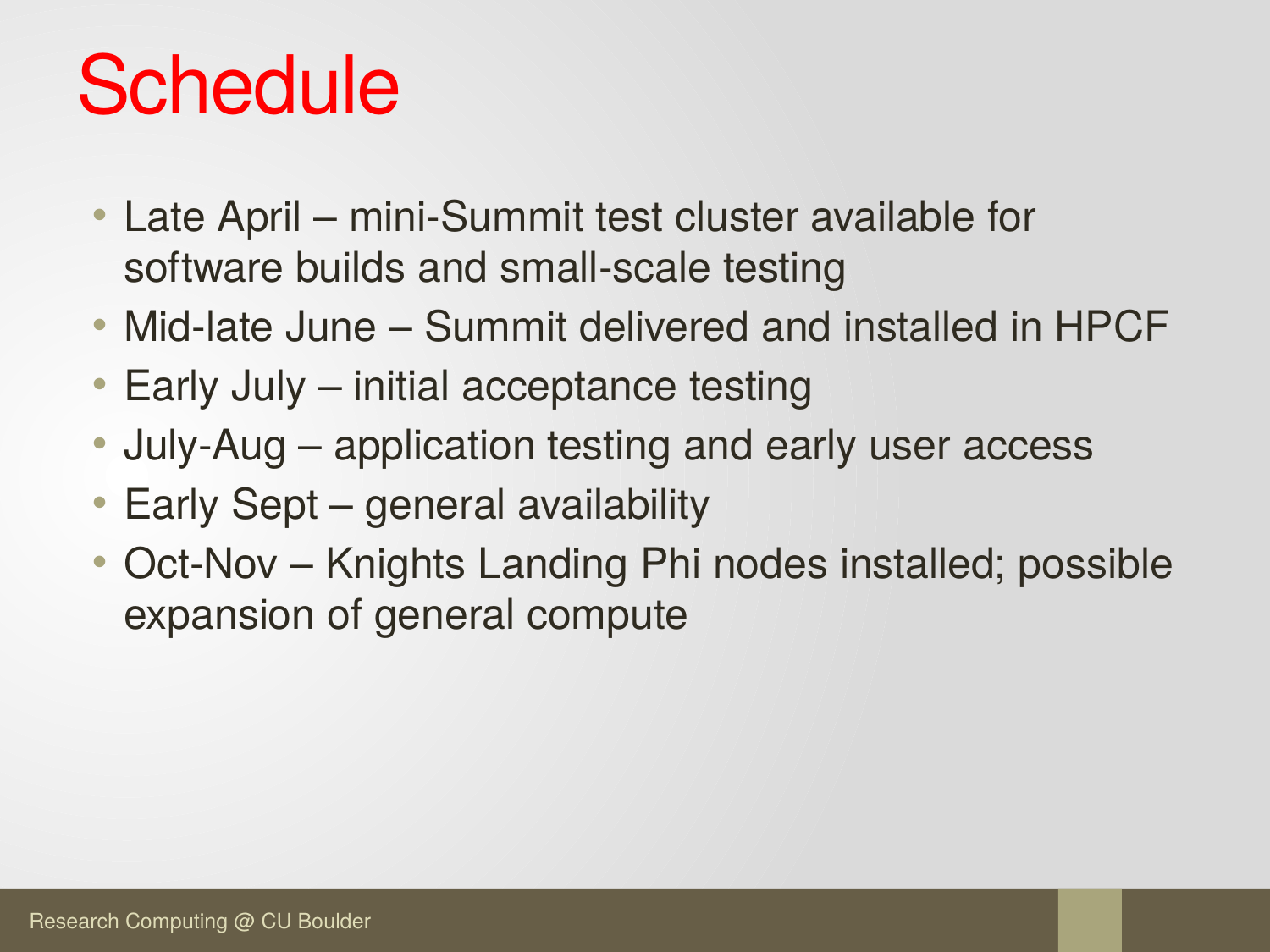

# Schedule
Late April – mini-Summit test cluster available for software builds and small-scale testing
Mid-late June – Summit delivered and installed in HPCF
Early July – initial acceptance testing
July-Aug – application testing and early user access
Early Sept – general availability
Oct-Nov – Knights Landing Phi nodes installed; possible expansion of general compute